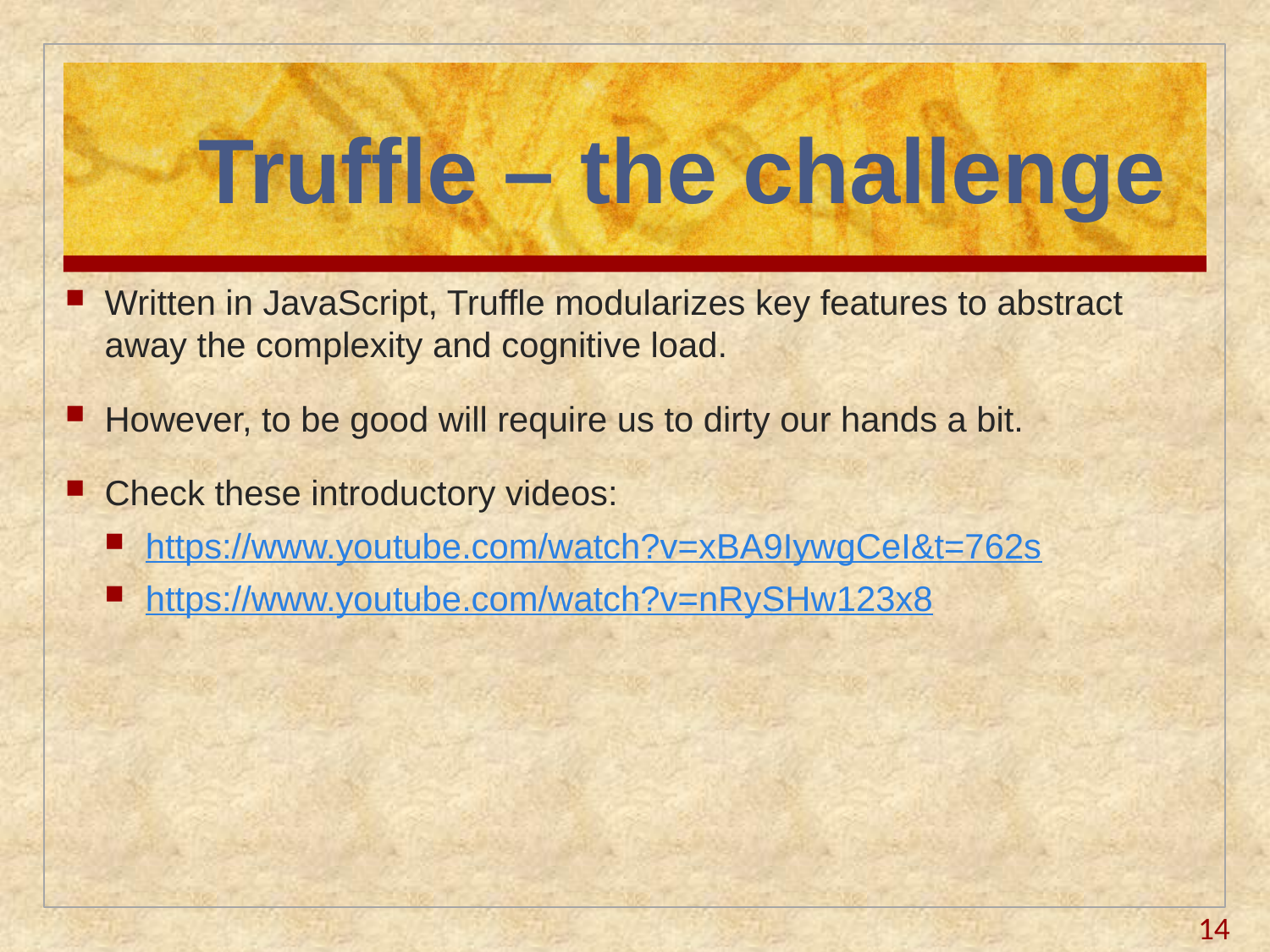

# Truffle – the challenge
Written in JavaScript, Truffle modularizes key features to abstract away the complexity and cognitive load.
However, to be good will require us to dirty our hands a bit.
Check these introductory videos:
https://www.youtube.com/watch?v=xBA9IywgCeI&t=762s
https://www.youtube.com/watch?v=nRySHw123x8

14